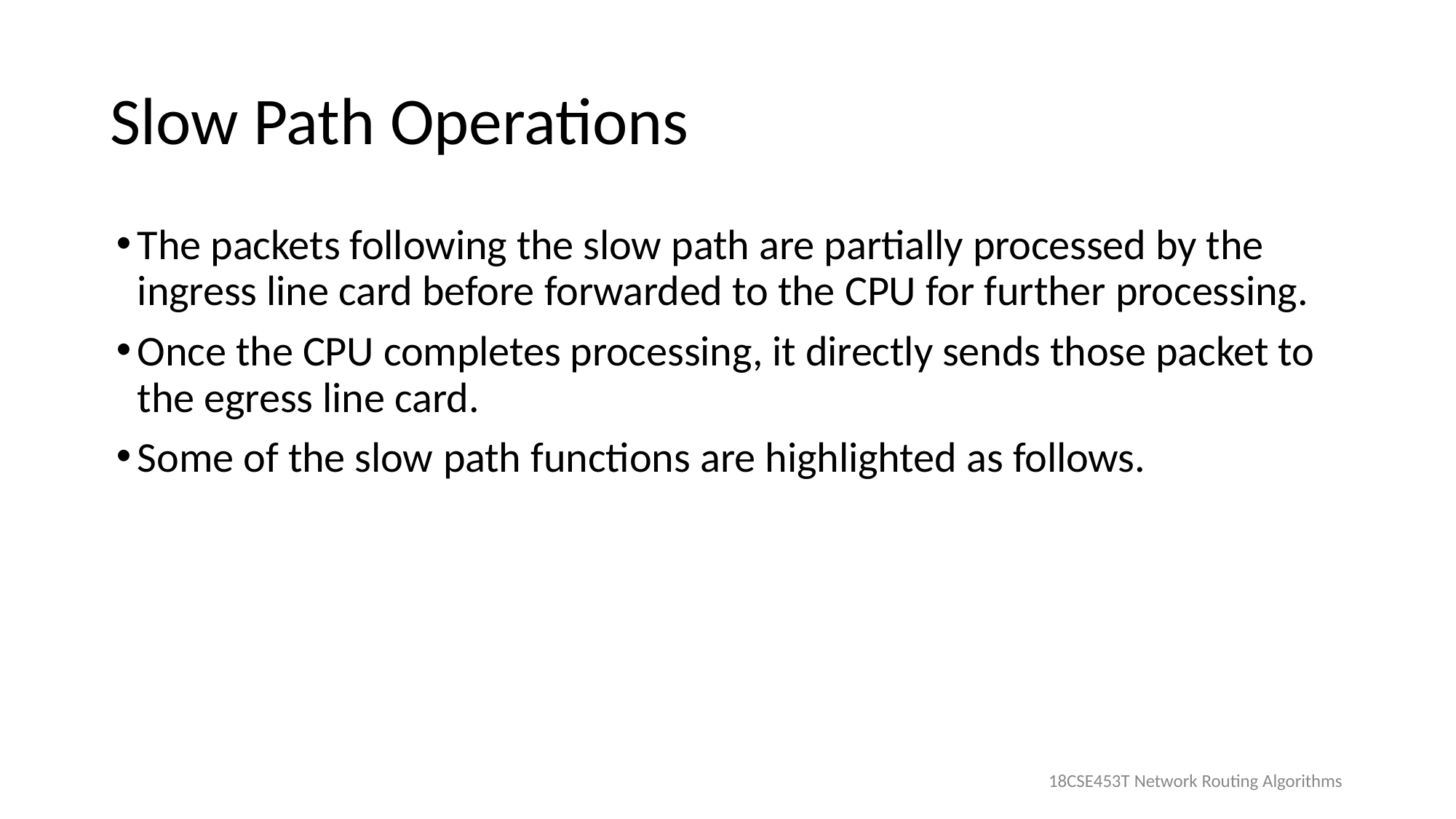

# Slow Path Operations
The packets following the slow path are partially processed by the  ingress line card before forwarded to the CPU for further processing.
Once the CPU completes processing, it directly sends those packet to  the egress line card.
Some of the slow path functions are highlighted as follows.
18CSE453T Network Routing Algorithms